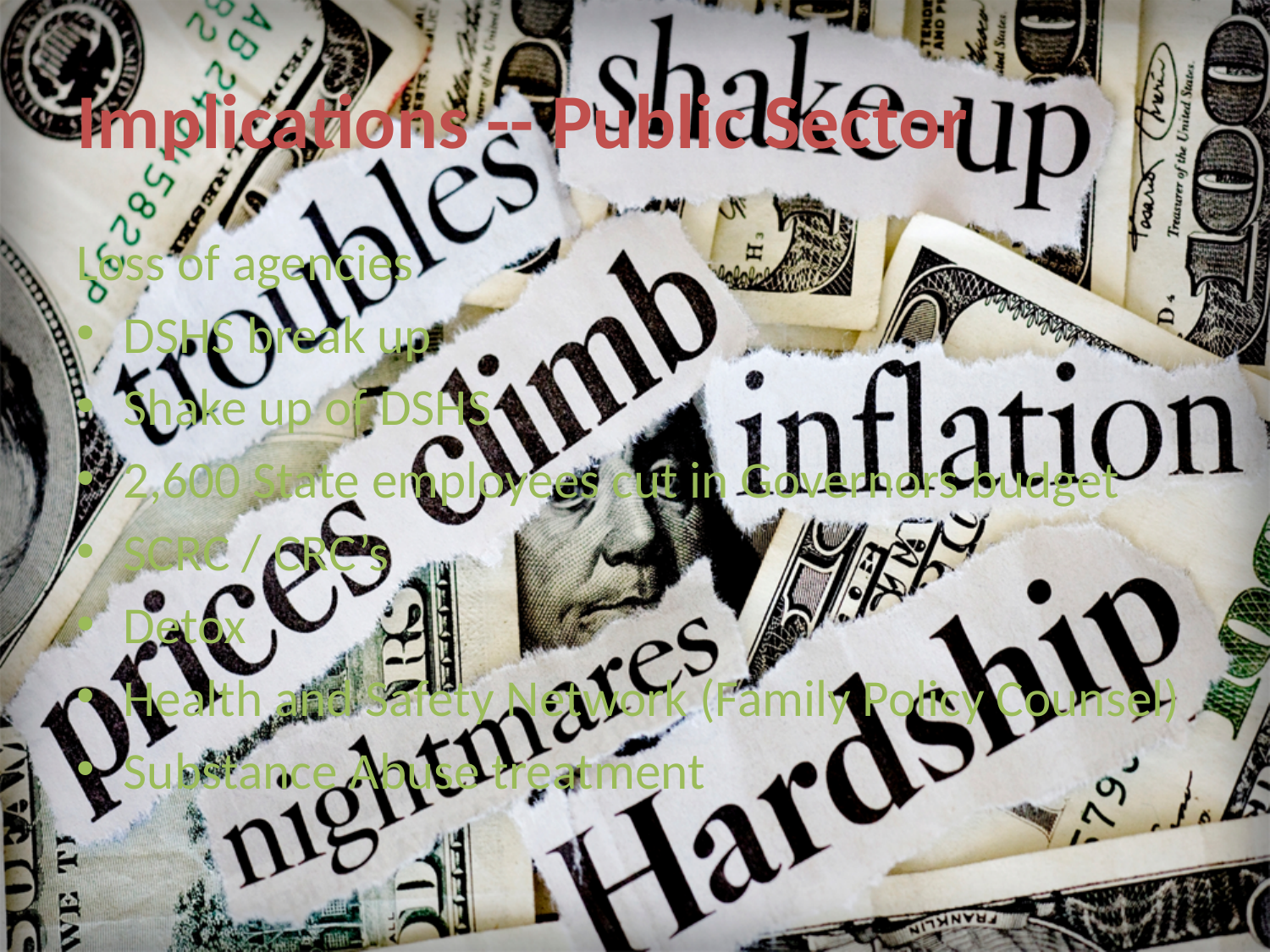

# Implications -- Public Sector
Loss of agencies
DSHS break up
Shake up of DSHS
2,600 State employees cut in Governors budget
SCRC / CRC’s
Detox
Health and Safety Network (Family Policy Counsel)
Substance Abuse treatment